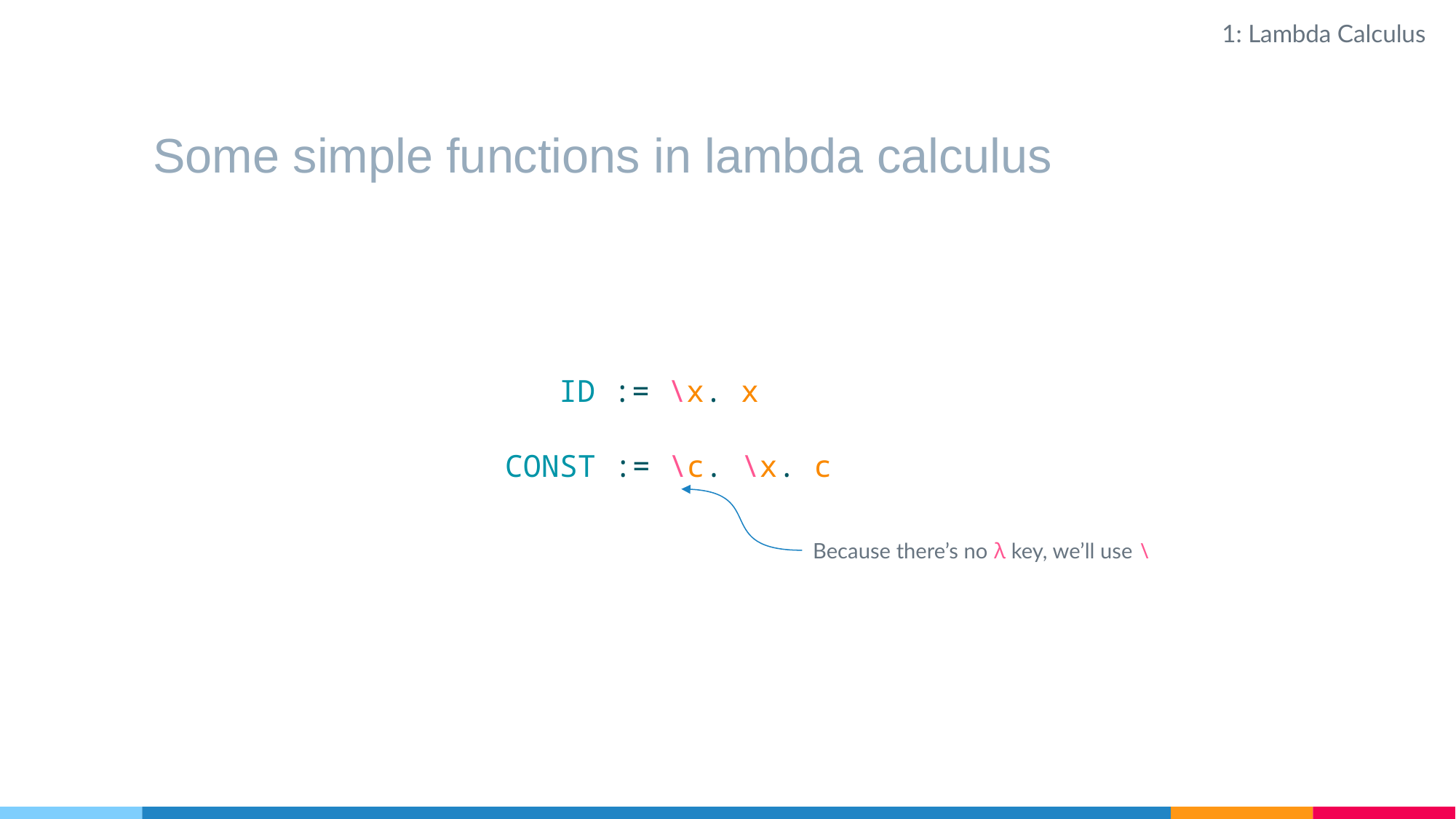

1: Lambda Calculus

# Some simple functions in lambda calculus
ID := \x. x
CONST := \c. \x. c
Because there’s no λ key, we’ll use \